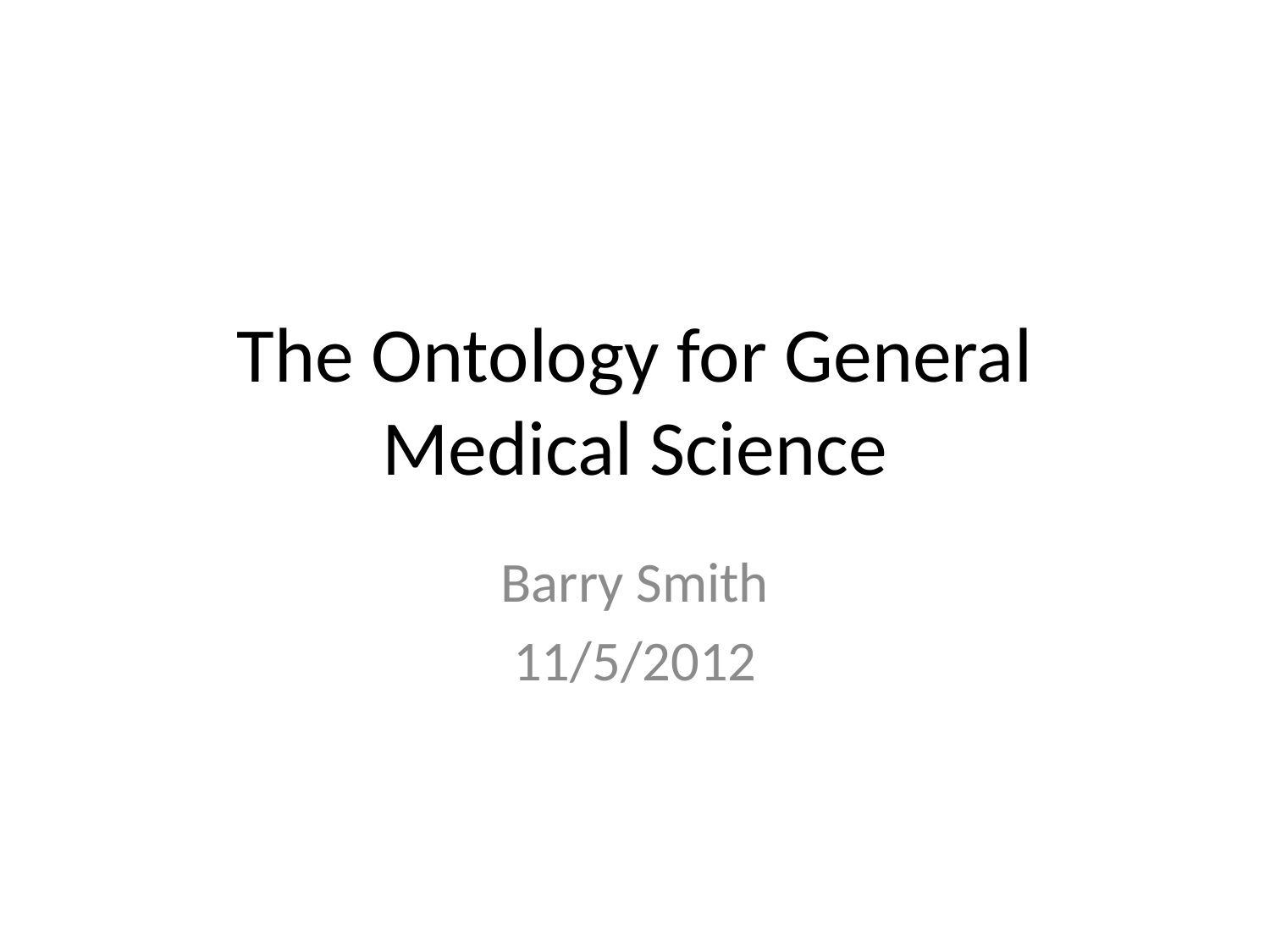

# The Ontology for General Medical Science
Barry Smith
11/5/2012